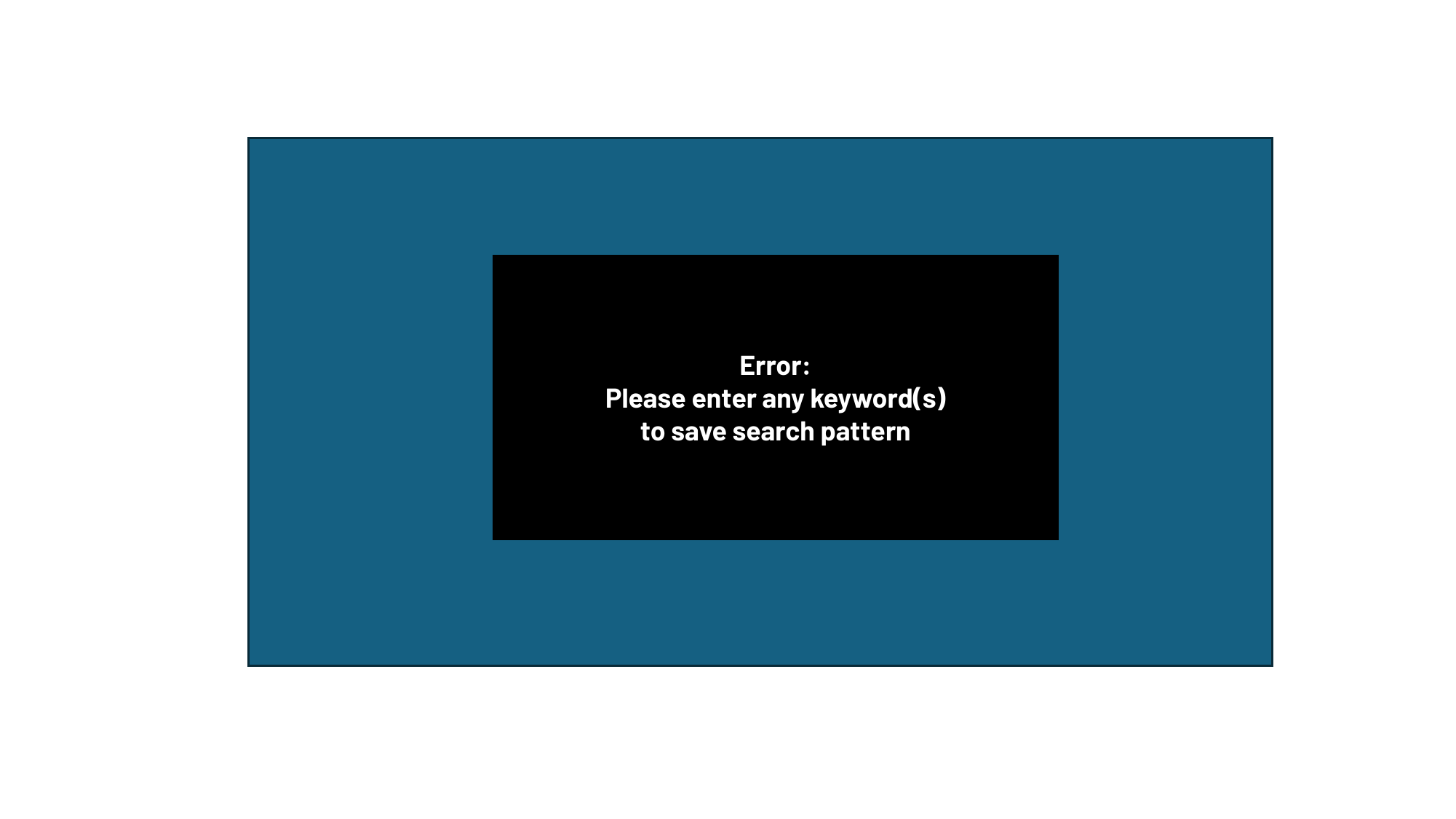

Error:
Please enter any keyword(s)
to save search pattern